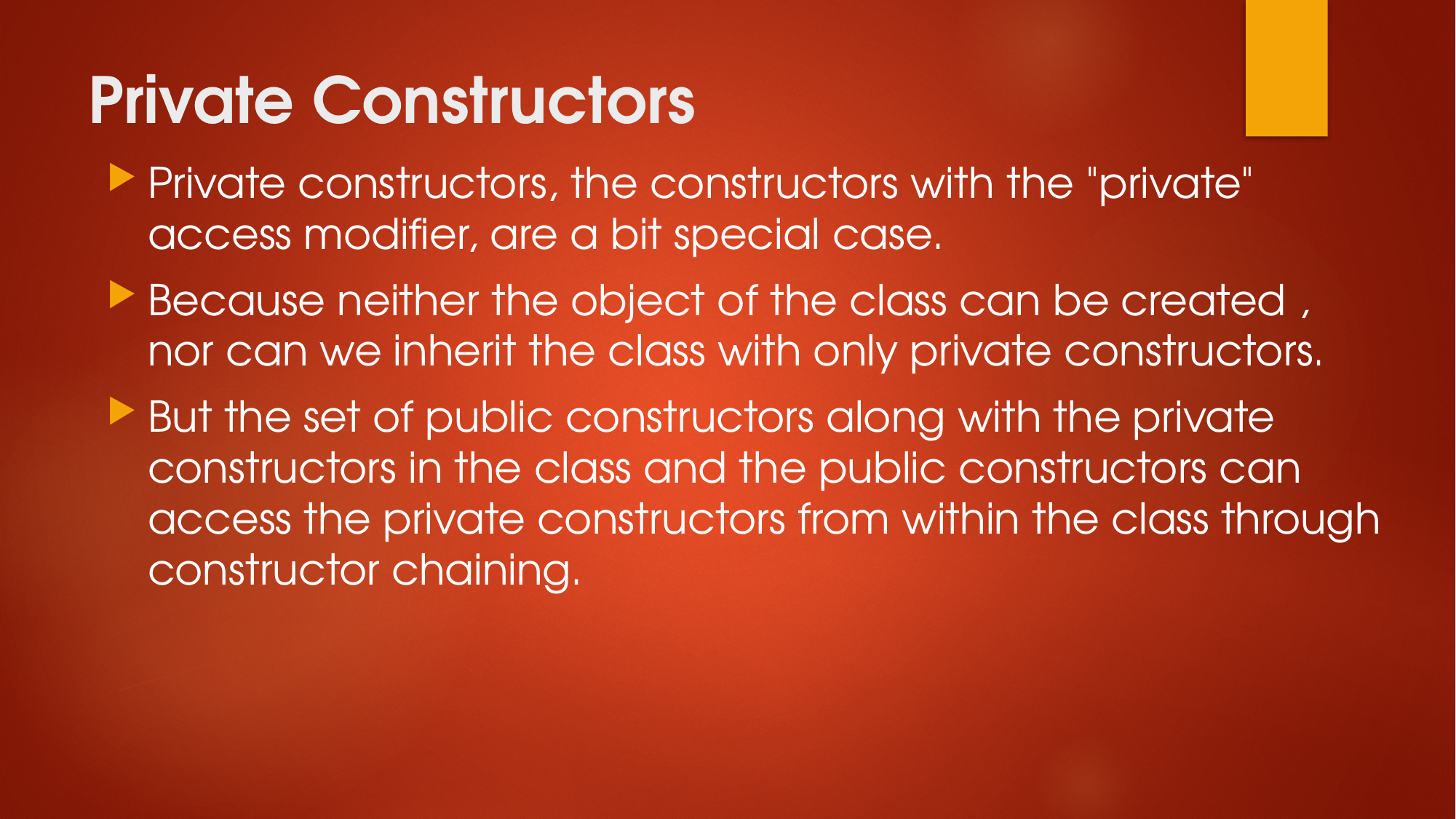

# Private Constructors
Private constructors, the constructors with the "private" access modifier, are a bit special case.
Because neither the object of the class can be created , nor can we inherit the class with only private constructors.
But the set of public constructors along with the private constructors in the class and the public constructors can access the private constructors from within the class through constructor chaining.